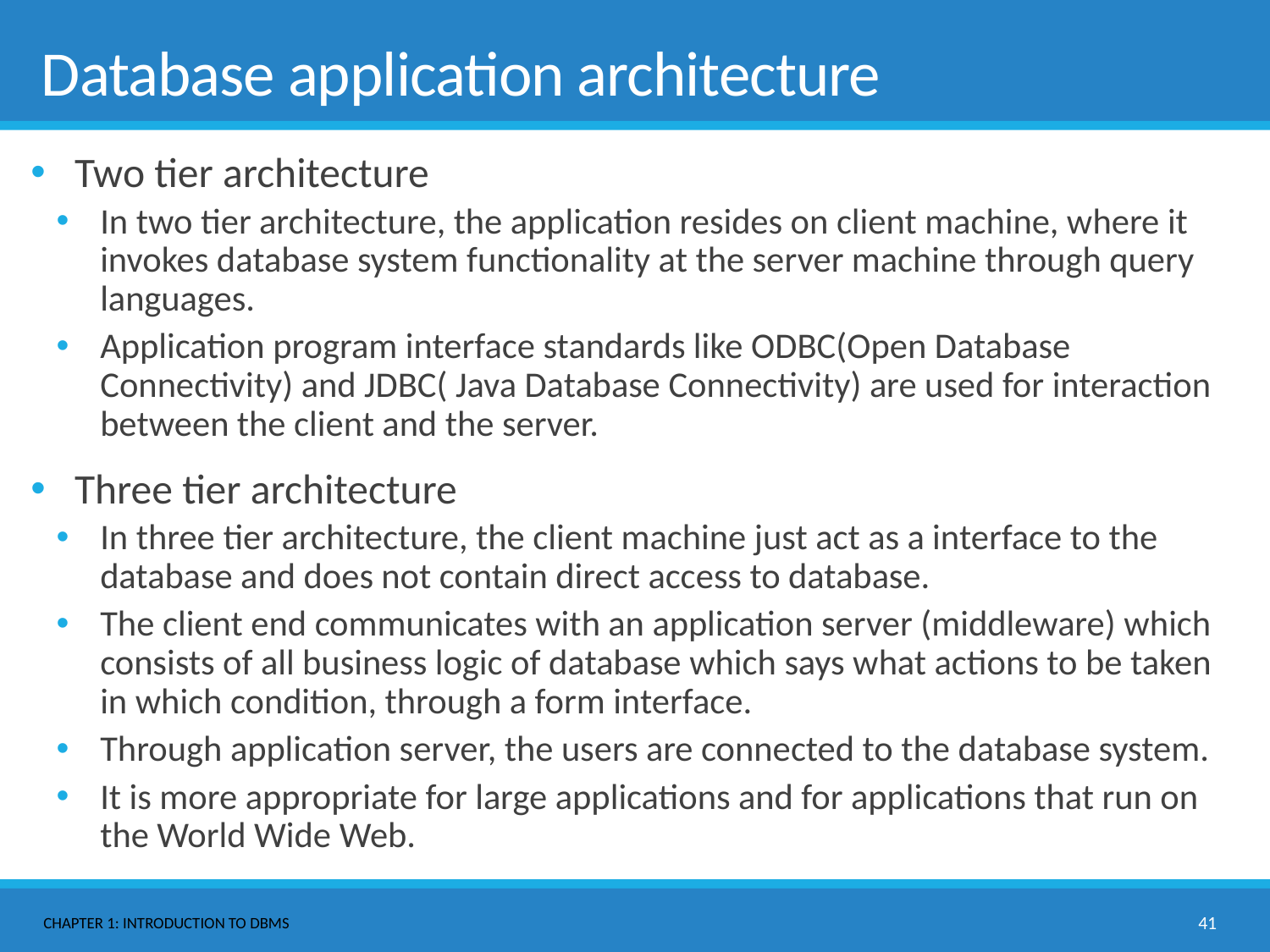

# Database application architecture
Two tier architecture
In two tier architecture, the application resides on client machine, where it invokes database system functionality at the server machine through query languages.
Application program interface standards like ODBC(Open Database Connectivity) and JDBC( Java Database Connectivity) are used for interaction between the client and the server.
Three tier architecture
In three tier architecture, the client machine just act as a interface to the database and does not contain direct access to database.
The client end communicates with an application server (middleware) which consists of all business logic of database which says what actions to be taken in which condition, through a form interface.
Through application server, the users are connected to the database system.
It is more appropriate for large applications and for applications that run on the World Wide Web.

Chapter 1: Introduction to DBMS
41